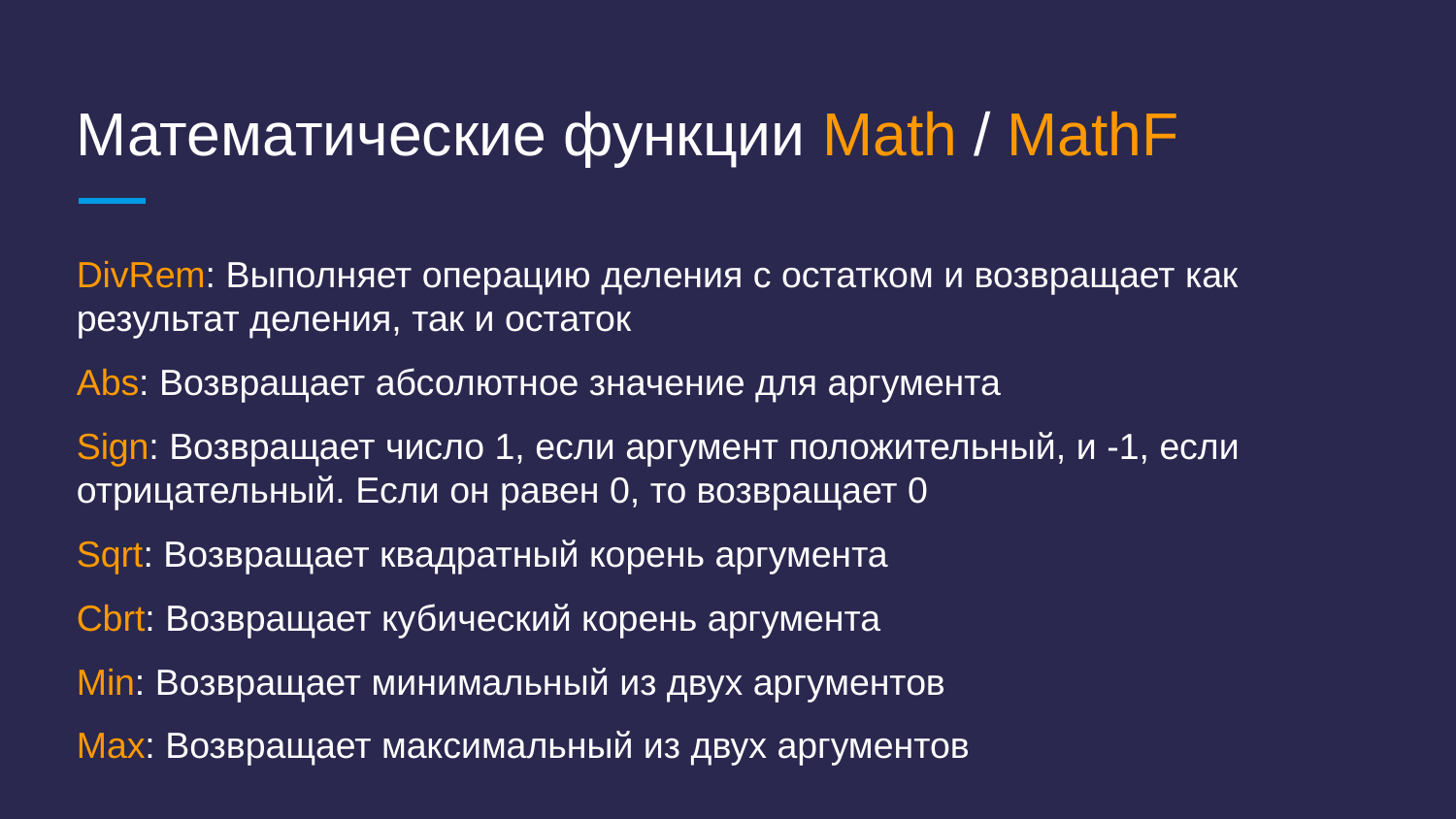

# Математические функции Math / MathF
DivRem: Выполняет операцию деления с остатком и возвращает как результат деления, так и остаток
Abs: Возвращает абсолютное значение для аргумента
Sign: Возвращает число 1, если аргумент положительный, и -1, если отрицательный. Если он равен 0, то возвращает 0
Sqrt: Возвращает квадратный корень аргумента
Cbrt: Возвращает кубический корень аргумента
Min: Возвращает минимальный из двух аргументов
Max: Возвращает максимальный из двух аргументов